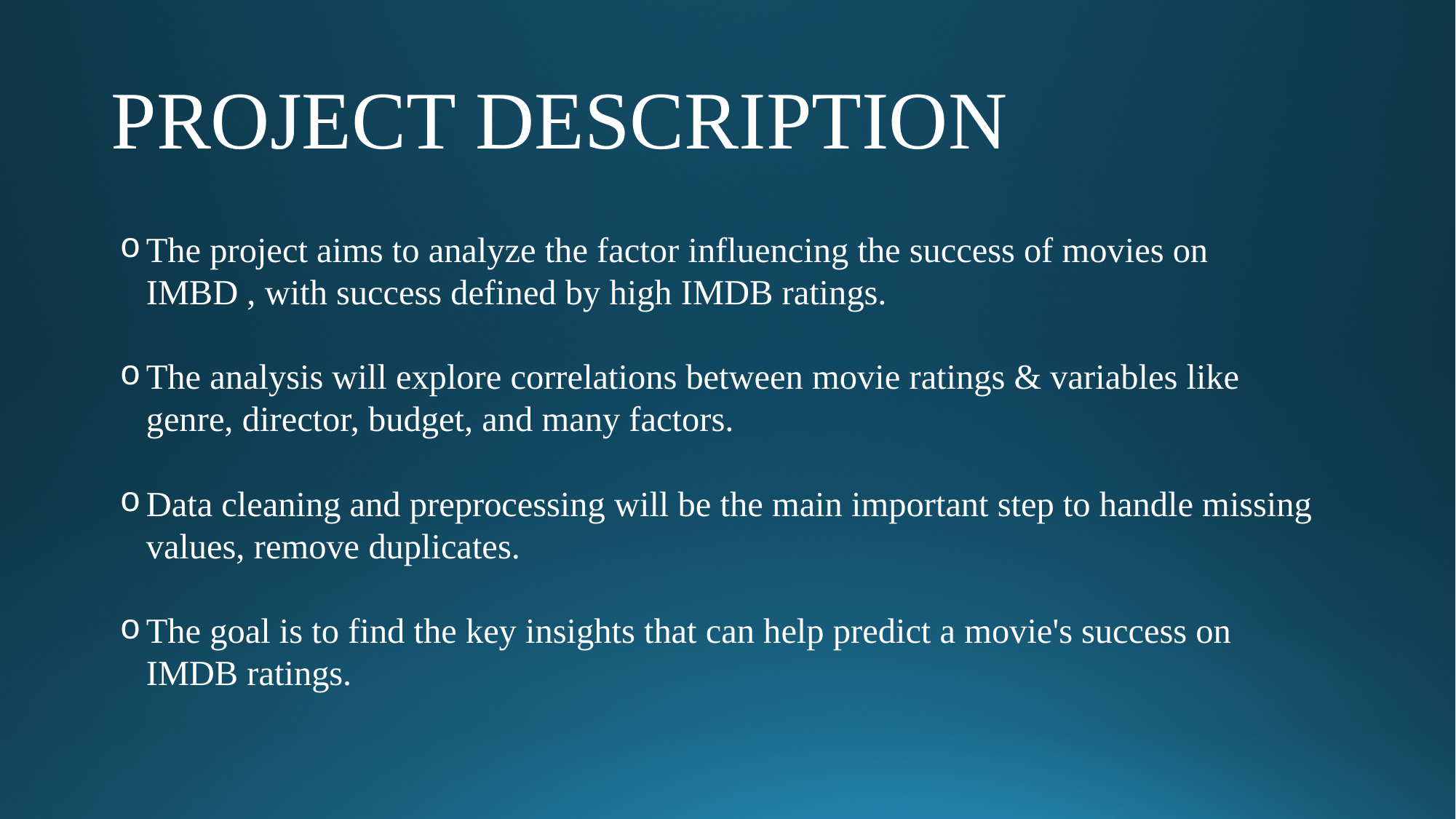

# PROJECT DESCRIPTION

The project aims to analyze the factor influencing the success of movies on IMBD , with success defined by high IMDB ratings.

The analysis will explore correlations between movie ratings & variables like genre, director, budget, and many factors.

Data cleaning and preprocessing will be the main important step to handle missing values, remove duplicates.

The goal is to find the key insights that can help predict a movie's success on IMDB ratings.